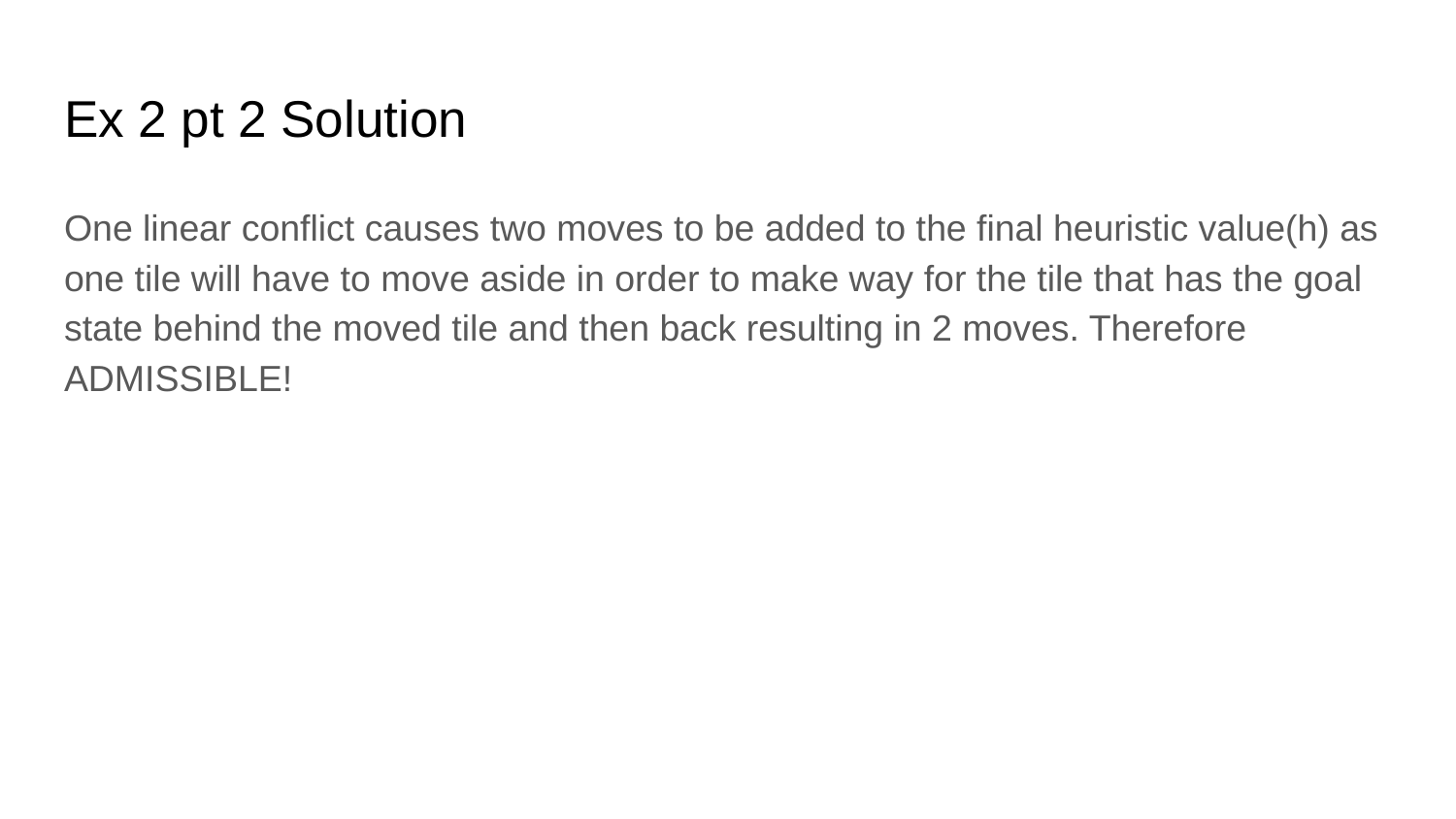

# Ex 2 pt 2 Solution
One linear conflict causes two moves to be added to the final heuristic value(h) as one tile will have to move aside in order to make way for the tile that has the goal state behind the moved tile and then back resulting in 2 moves. Therefore ADMISSIBLE!